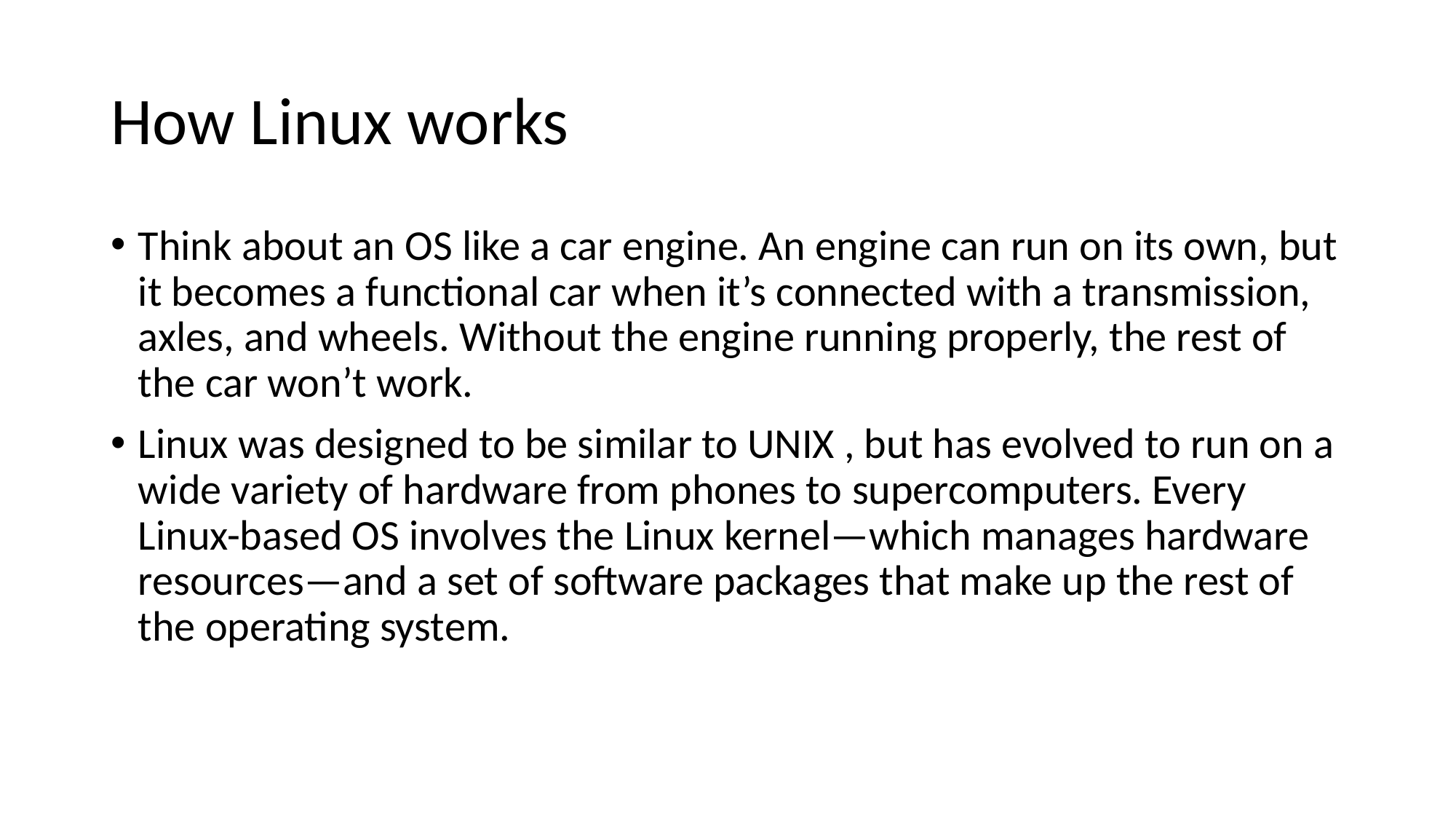

# How Linux works
Think about an OS like a car engine. An engine can run on its own, but it becomes a functional car when it’s connected with a transmission, axles, and wheels. Without the engine running properly, the rest of the car won’t work.
Linux was designed to be similar to UNIX , but has evolved to run on a wide variety of hardware from phones to supercomputers. Every Linux-based OS involves the Linux kernel—which manages hardware resources—and a set of software packages that make up the rest of the operating system.